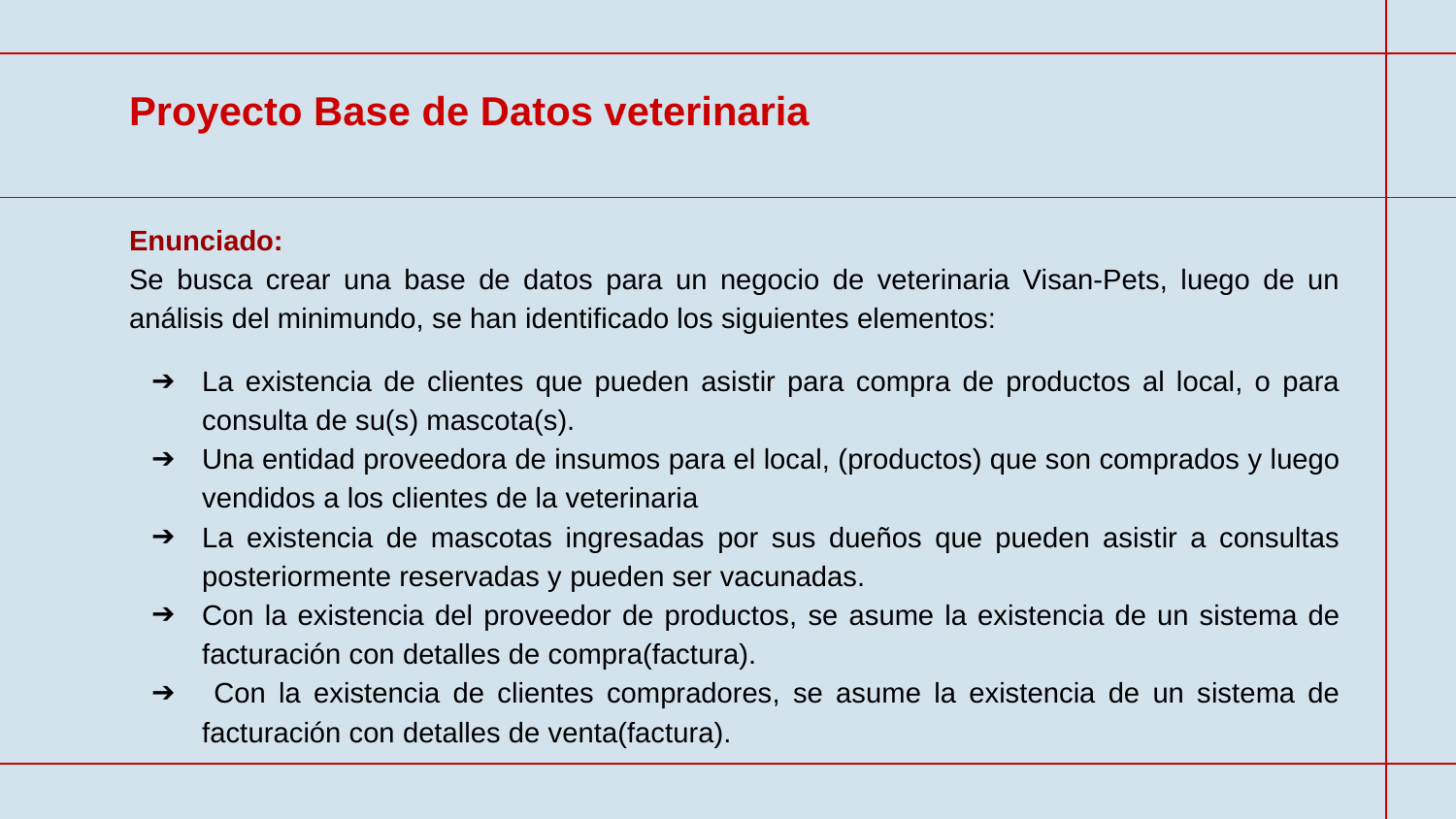

# Proyecto Base de Datos veterinaria
Enunciado:
Se busca crear una base de datos para un negocio de veterinaria Visan-Pets, luego de un análisis del minimundo, se han identificado los siguientes elementos:
La existencia de clientes que pueden asistir para compra de productos al local, o para consulta de su(s) mascota(s).
Una entidad proveedora de insumos para el local, (productos) que son comprados y luego vendidos a los clientes de la veterinaria
La existencia de mascotas ingresadas por sus dueños que pueden asistir a consultas posteriormente reservadas y pueden ser vacunadas.
Con la existencia del proveedor de productos, se asume la existencia de un sistema de facturación con detalles de compra(factura).
 Con la existencia de clientes compradores, se asume la existencia de un sistema de facturación con detalles de venta(factura).